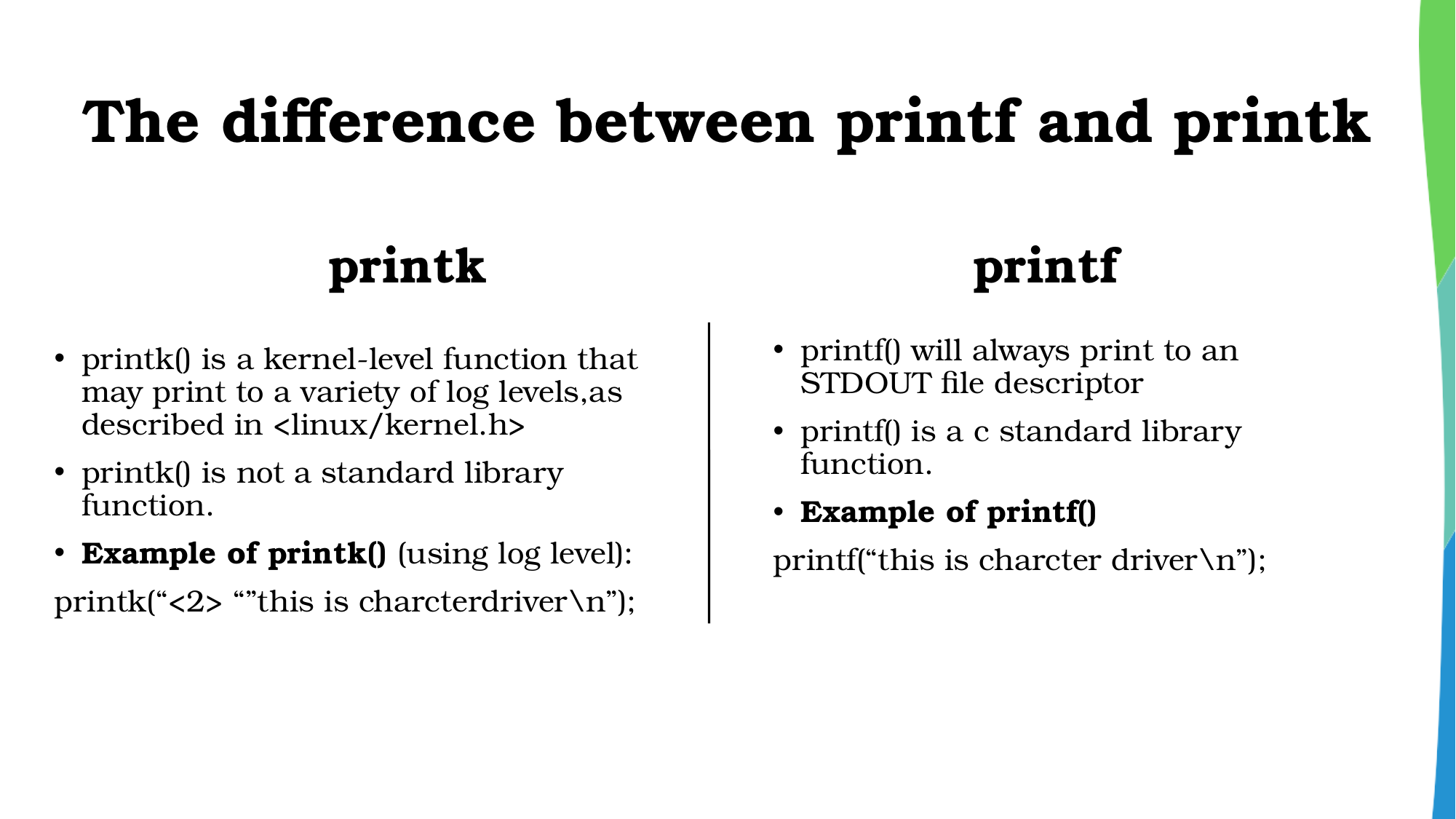

# The difference between printf and printk
printk
printf

printf() will always print to an STDOUT file descriptor
printf() is a c standard library function.
Example of printf()
printf(“this is charcter driver\n”);
printk() is a kernel-level function that may print to a variety of log levels,as described in <linux/kernel.h>
printk() is not a standard library function.
Example of printk() (using log level):
printk(“<2> “”this is charcterdriver\n”);